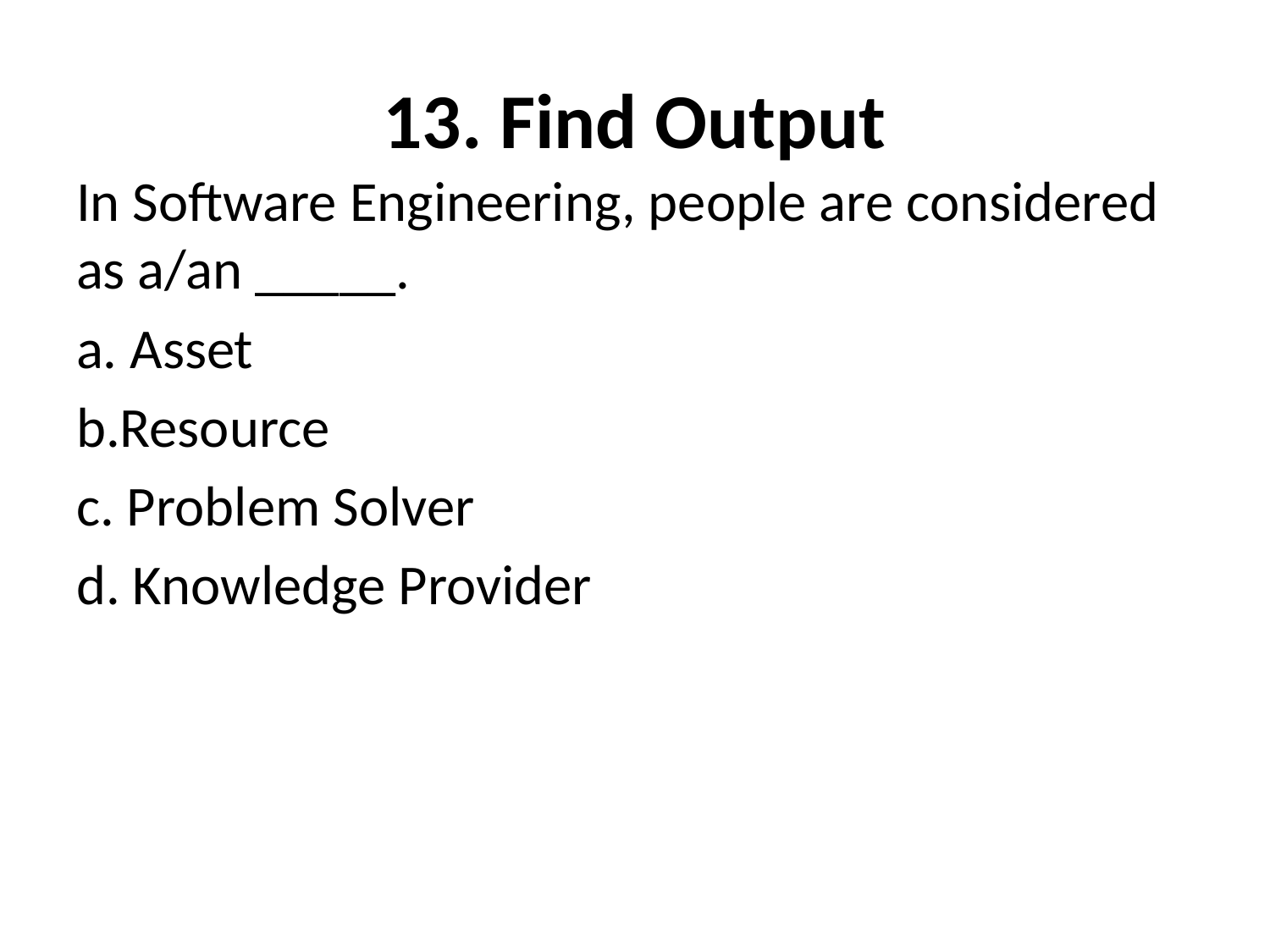

# 13. Find Output
In Software Engineering, people are considered as a/an _____.
a. Asset
b.Resource
c. Problem Solver
d. Knowledge Provider